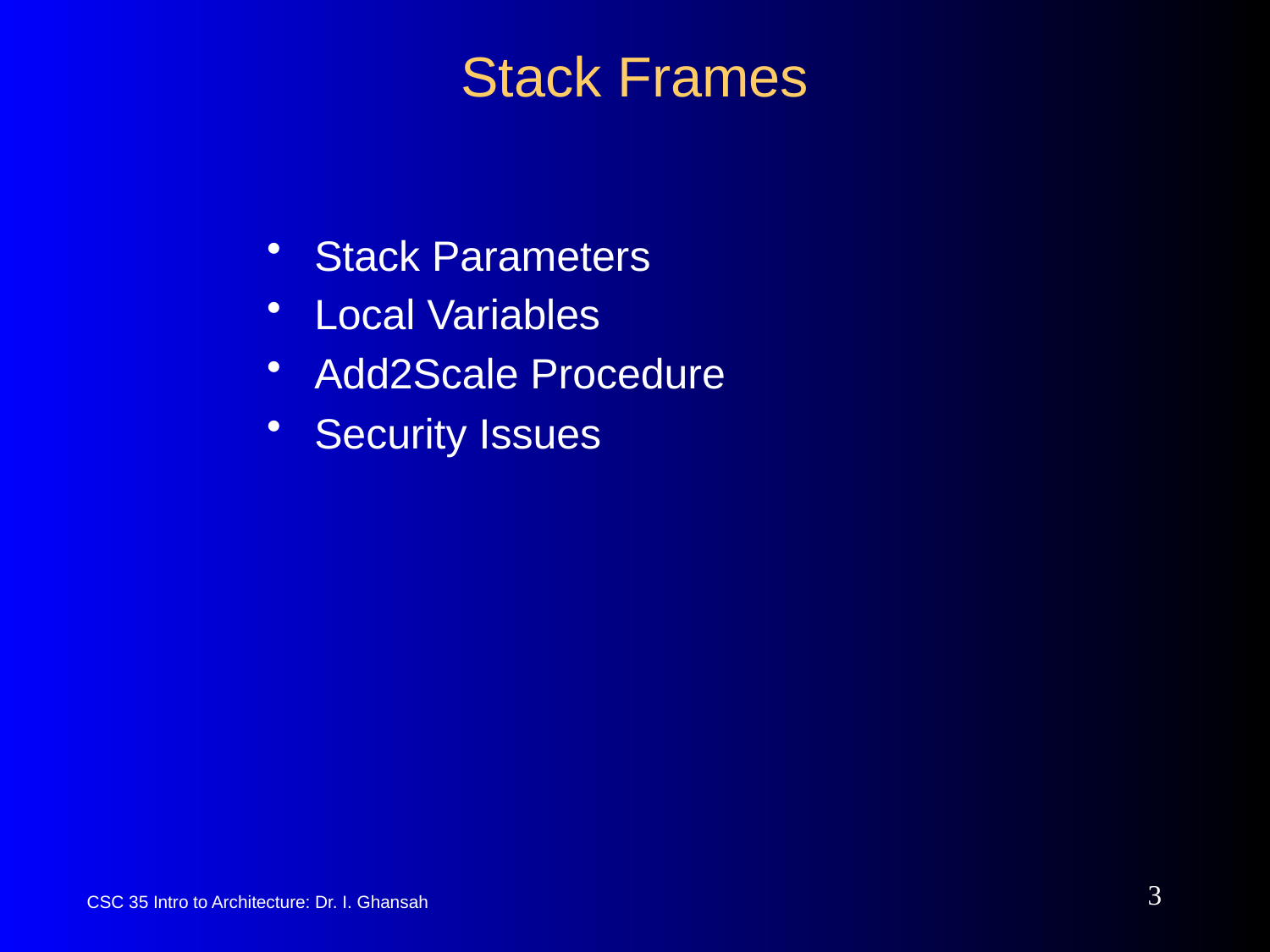

# Stack Frames
Stack Parameters
Local Variables
Add2Scale Procedure
Security Issues
3
CSC 35 Intro to Architecture: Dr. I. Ghansah